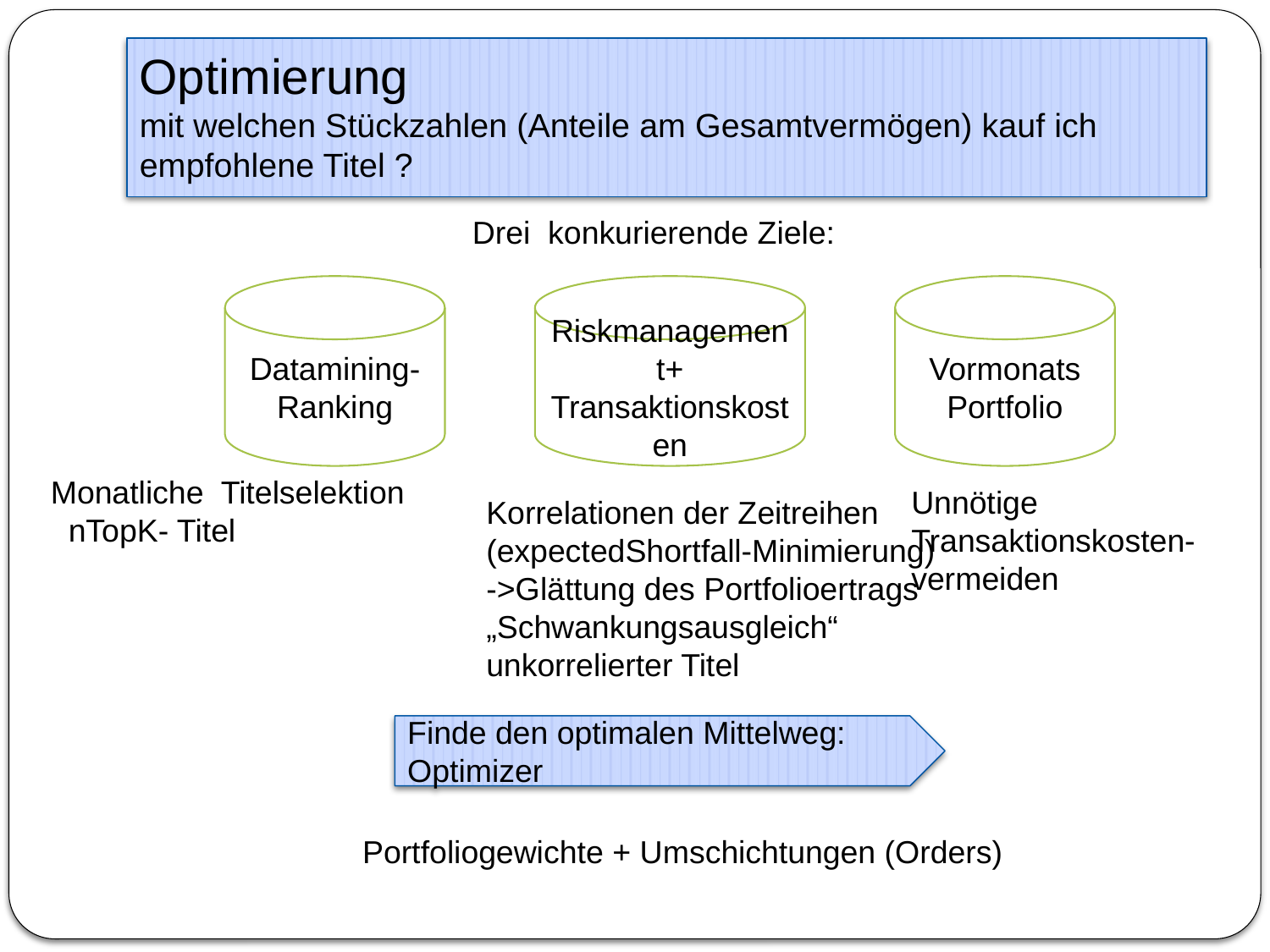

# Optimierung mit welchen Stückzahlen (Anteile am Gesamtvermögen) kauf ich empfohlene Titel ?
Drei  konkurierende Ziele:
Datamining-
Ranking
Riskmanagement+
Transaktionskosten
Vormonats Portfolio
Monatliche  Titelselektion
  nTopK- Titel
Unnötige
Transaktionskosten-
vermeiden
Korrelationen der Zeitreihen
(expectedShortfall-Minimierung)
->Glättung des Portfolioertrags
„Schwankungsausgleich“
unkorrelierter Titel
Finde den optimalen Mittelweg: Optimizer
Portfoliogewichte + Umschichtungen (Orders)